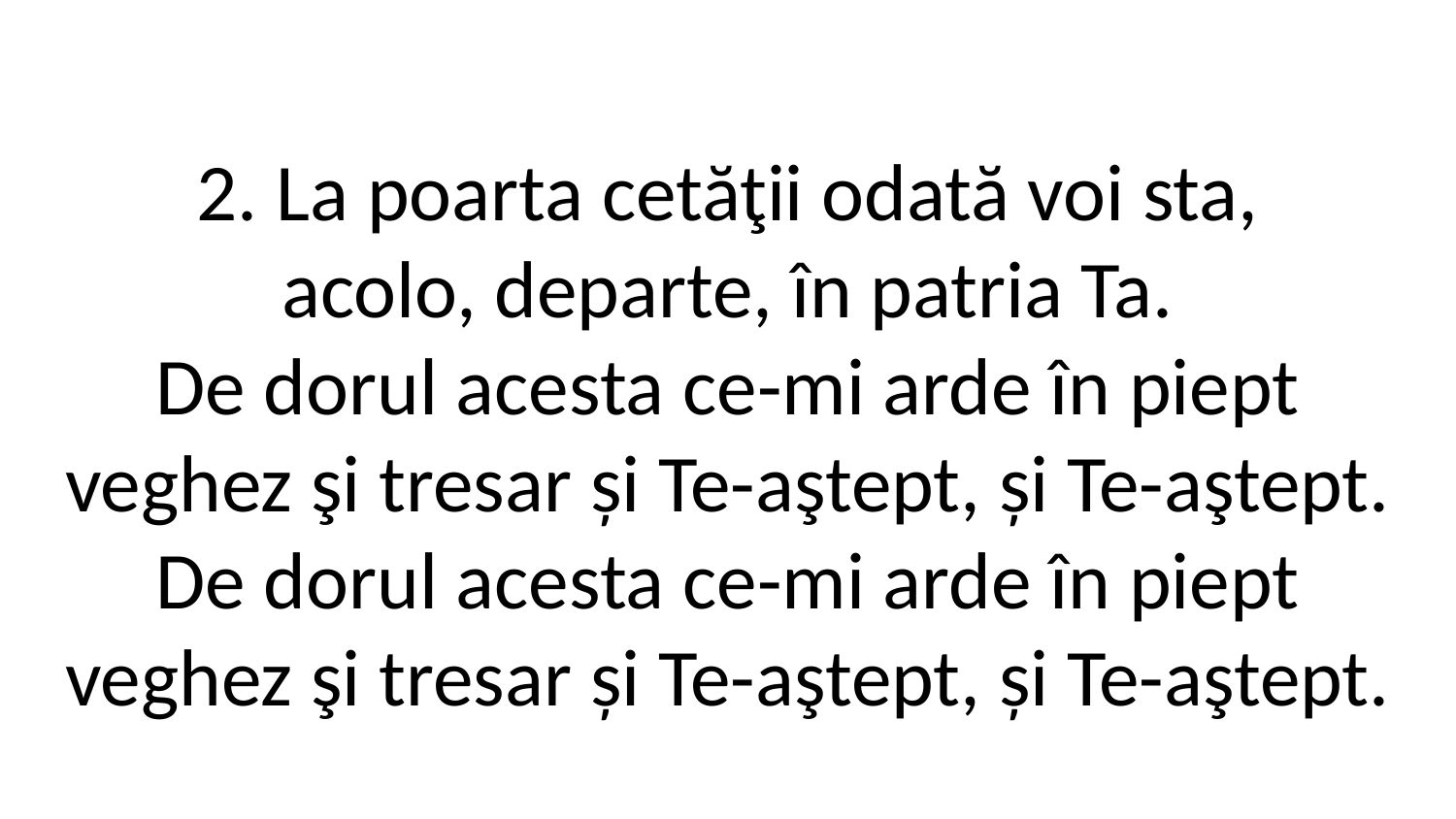

2. La poarta cetăţii odată voi sta,
acolo, departe, în patria Ta.
De dorul acesta ce-mi arde în piept
veghez şi tresar și Te-aştept, și Te-aştept.
De dorul acesta ce-mi arde în piept
veghez şi tresar și Te-aştept, și Te-aştept.